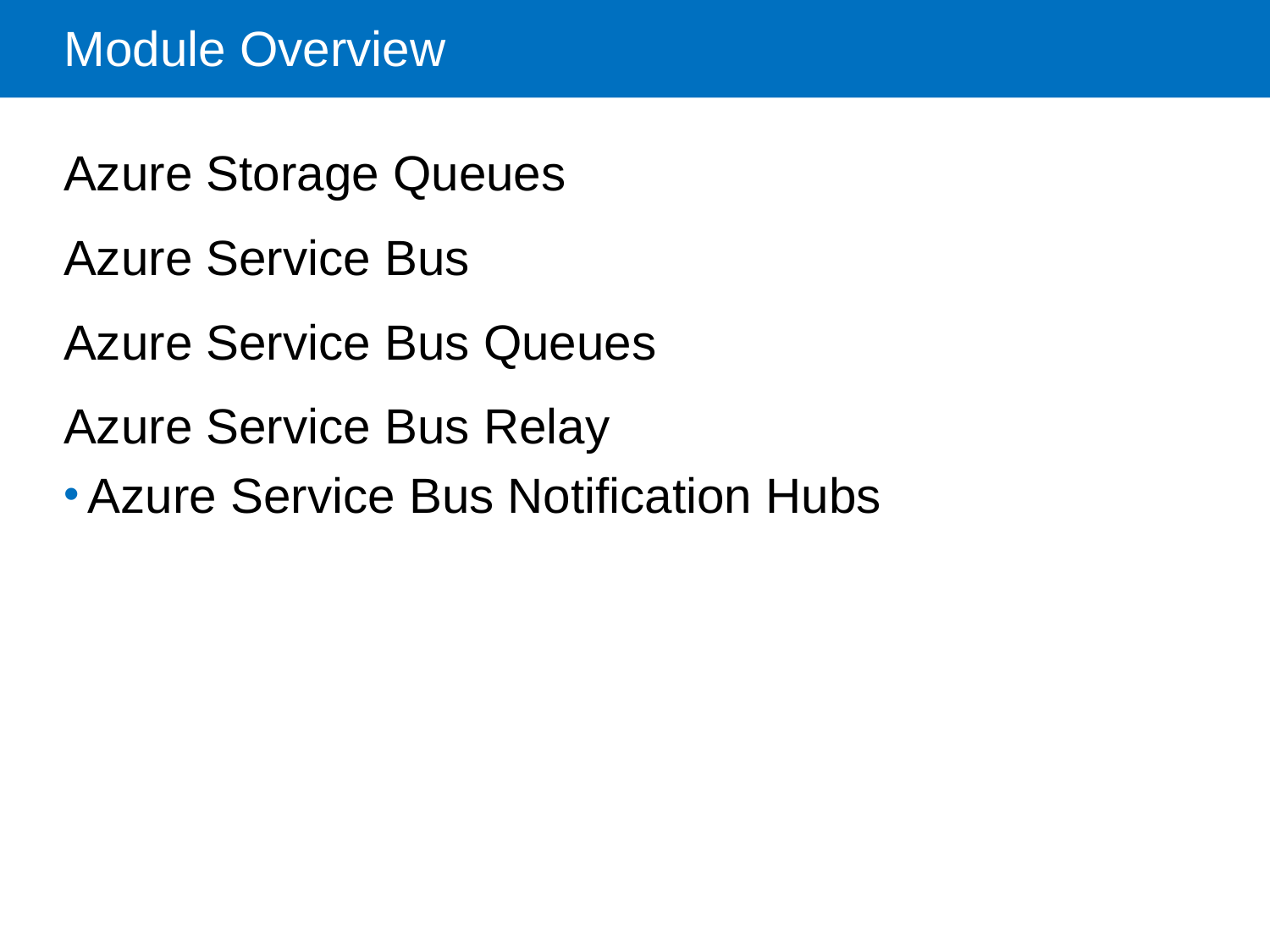

# Module Overview
Azure Storage Queues
Azure Service Bus
Azure Service Bus Queues
Azure Service Bus Relay
Azure Service Bus Notification Hubs